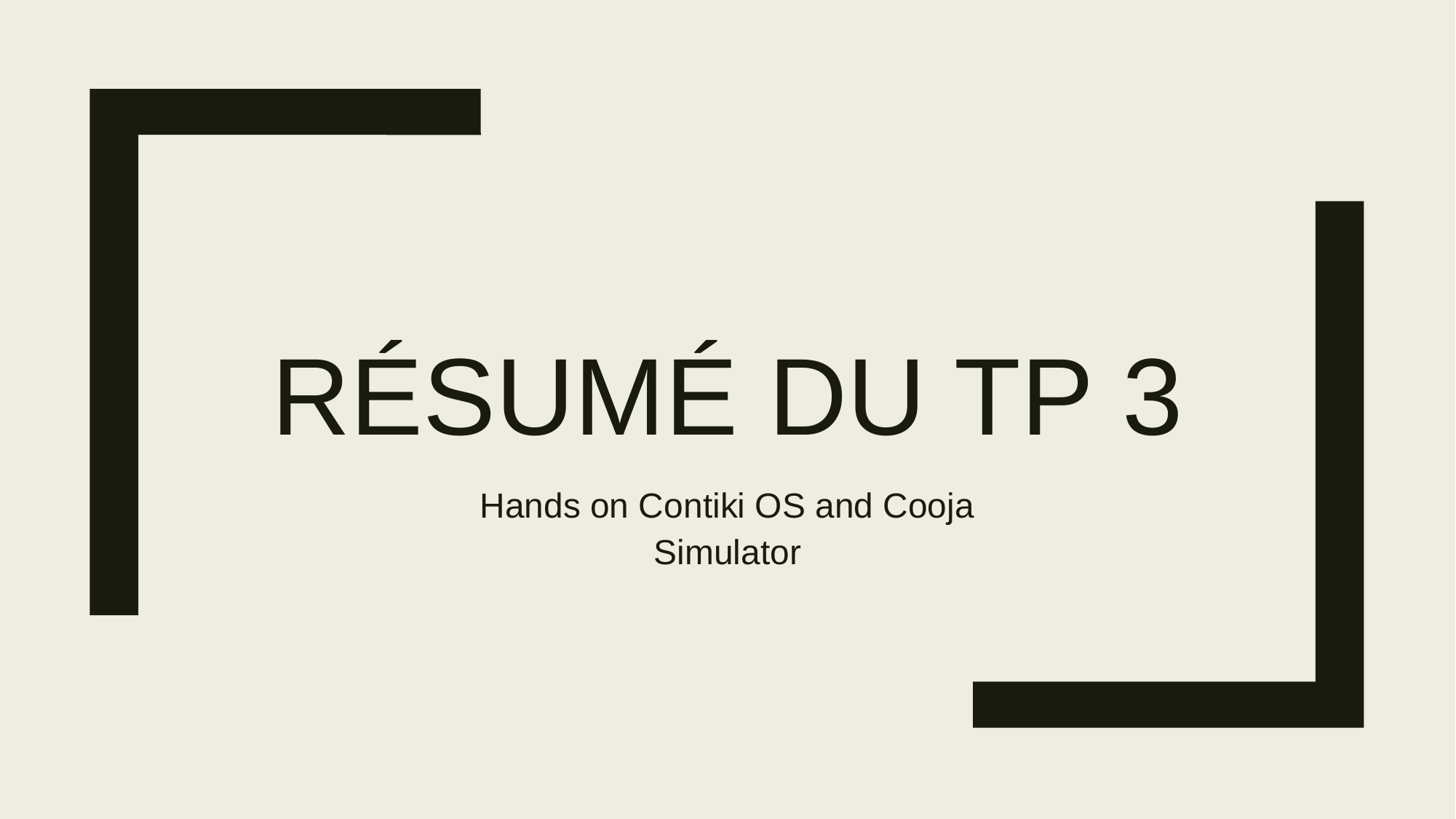

# Résumé du tp 3
Hands on Contiki OS and Cooja
Simulator